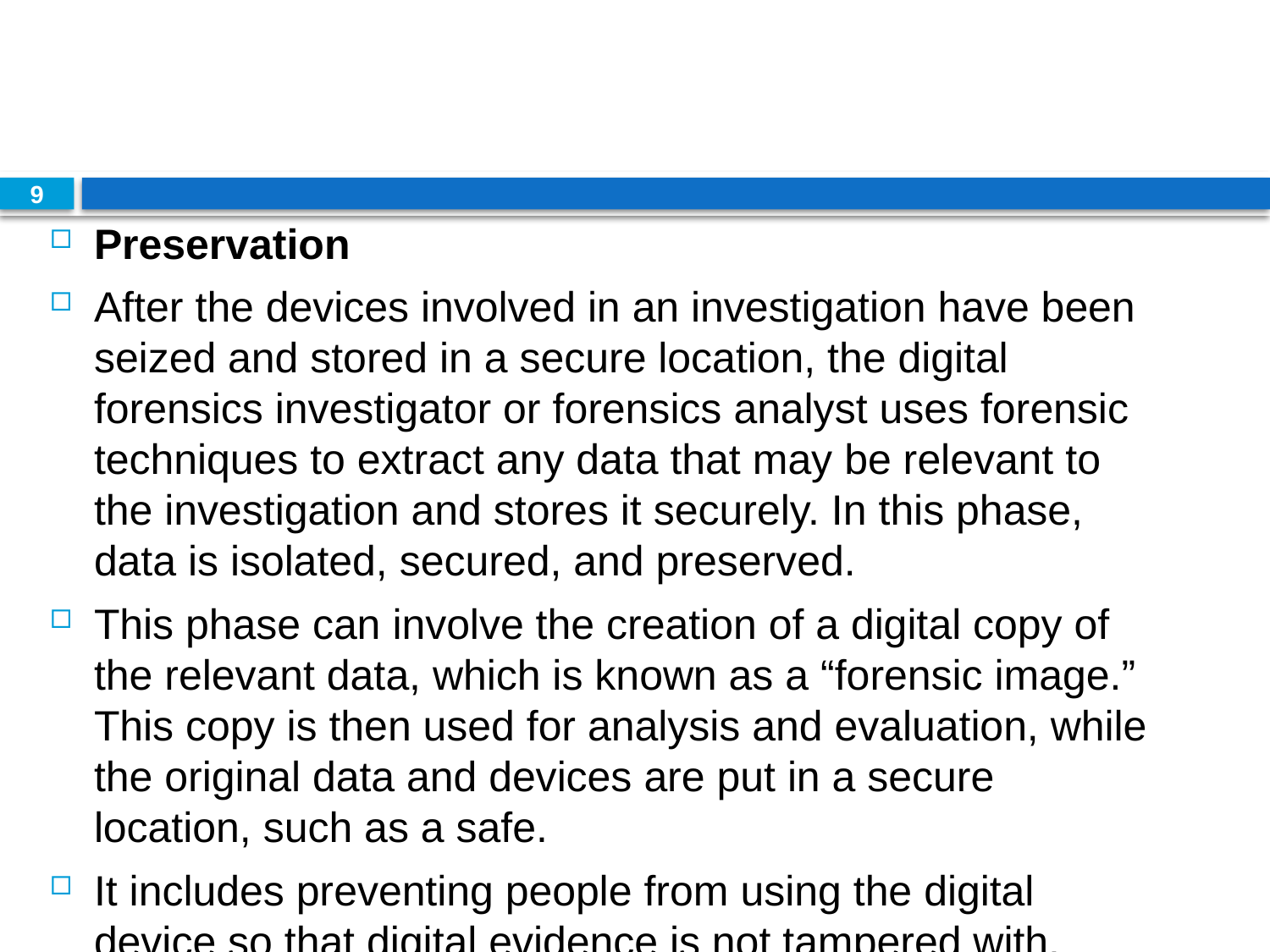

#
9
Preservation
After the devices involved in an investigation have been seized and stored in a secure location, the digital forensics investigator or forensics analyst uses forensic techniques to extract any data that may be relevant to the investigation and stores it securely. In this phase, data is isolated, secured, and preserved.
This phase can involve the creation of a digital copy of the relevant data, which is known as a “forensic image.” This copy is then used for analysis and evaluation, while the original data and devices are put in a secure location, such as a safe.
It includes preventing people from using the digital device so that digital evidence is not tampered with.